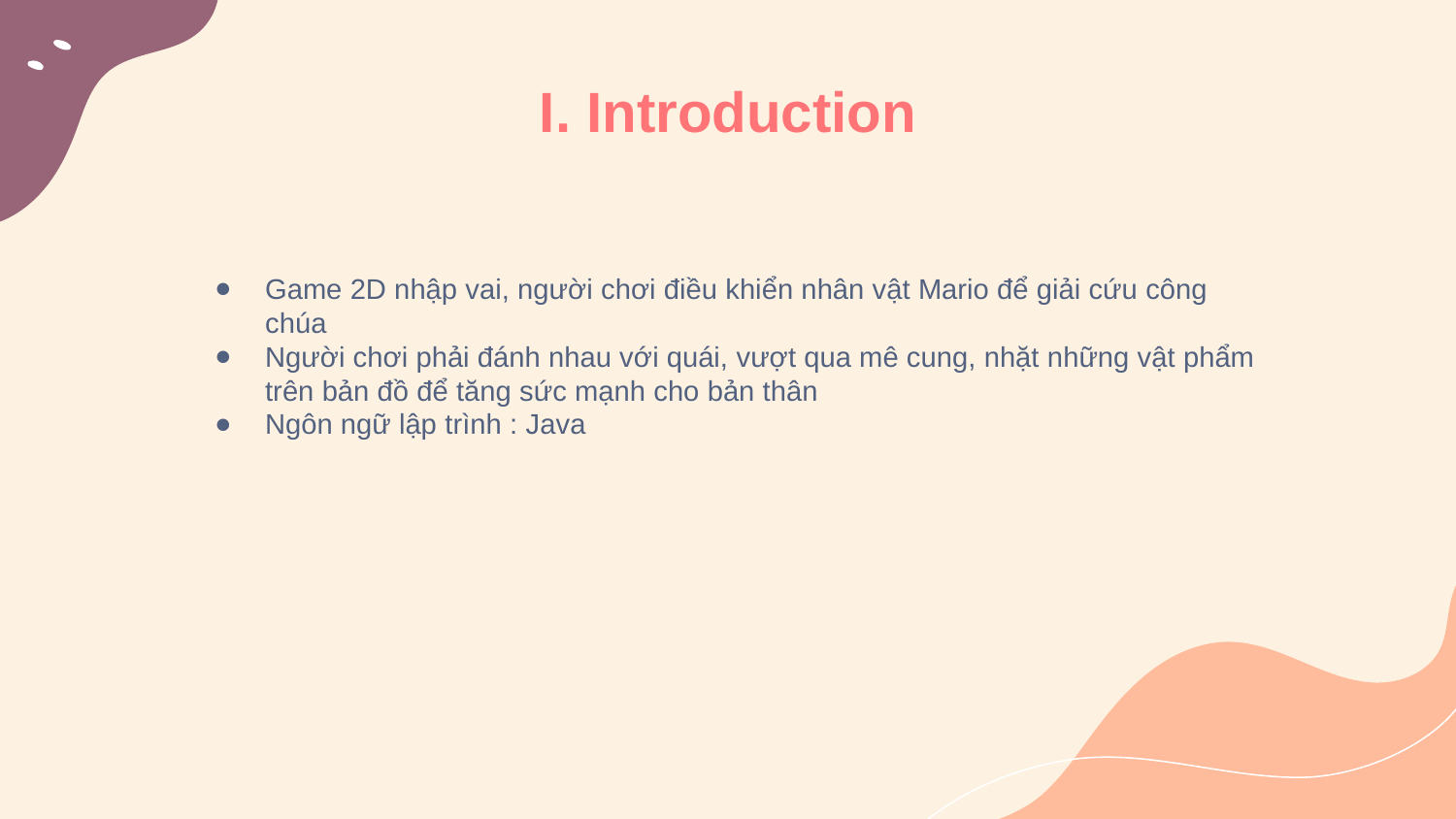

# I. Introduction
Game 2D nhập vai, người chơi điều khiển nhân vật Mario để giải cứu công chúa
Người chơi phải đánh nhau với quái, vượt qua mê cung, nhặt những vật phẩm trên bản đồ để tăng sức mạnh cho bản thân
Ngôn ngữ lập trình : Java